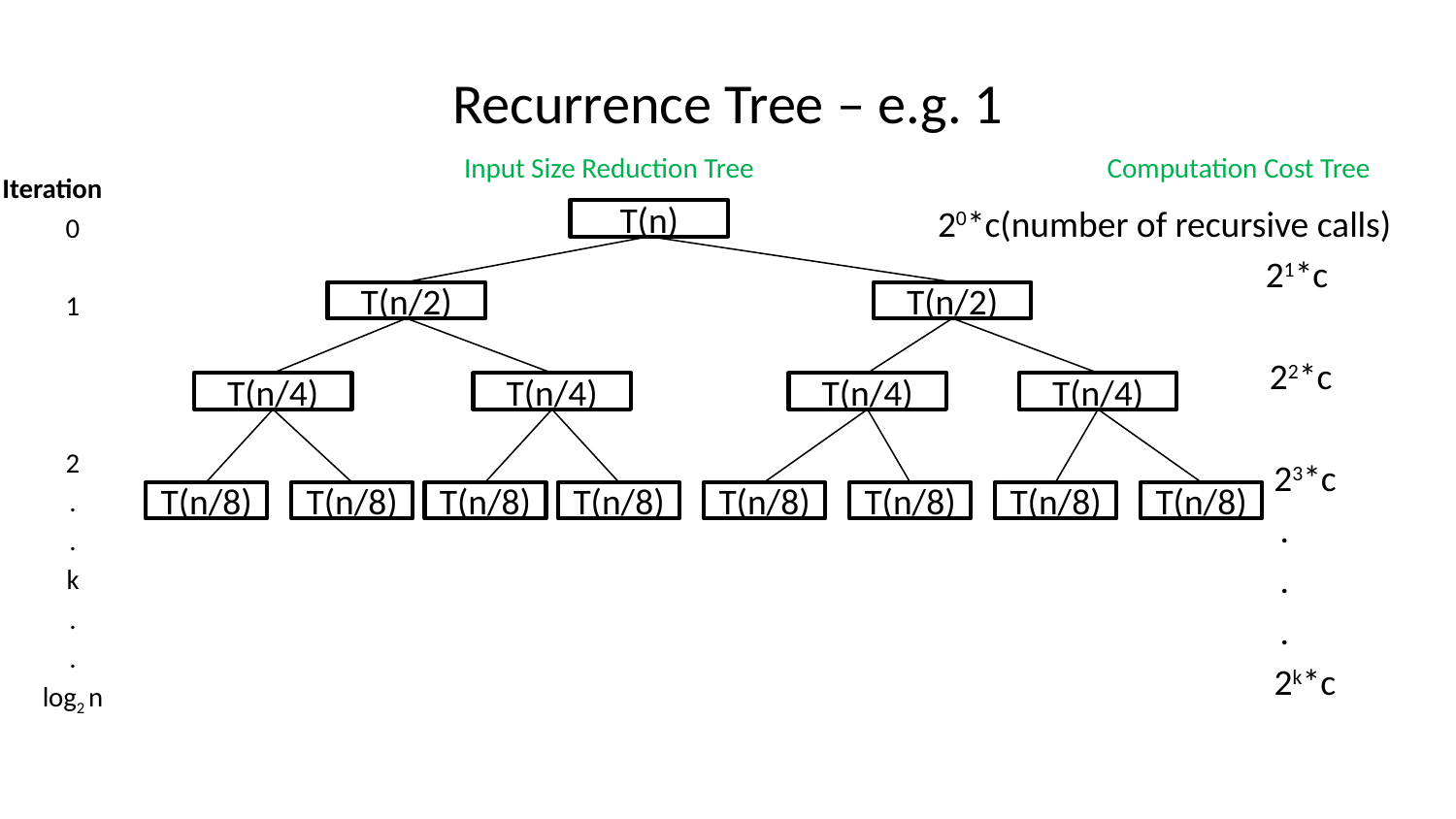

# Recurrence Tree – e.g. 1
Input Size Reduction Tree

20*c(number of recursive calls)
                                21*c

                                 22*c

                                  23*c
                             .
                             .
                             .
                                  2k*c

Computation Cost Tree

Iteration
0

1

2
.
.
k
.
.
log2 n

T(n)
T(n/2)
T(n/2)
T(n/4)
T(n/4)
T(n/4)
T(n/4)
T(n/8)
T(n/8)
T(n/8)
T(n/8)
T(n/8)
T(n/8)
T(n/8)
T(n/8)